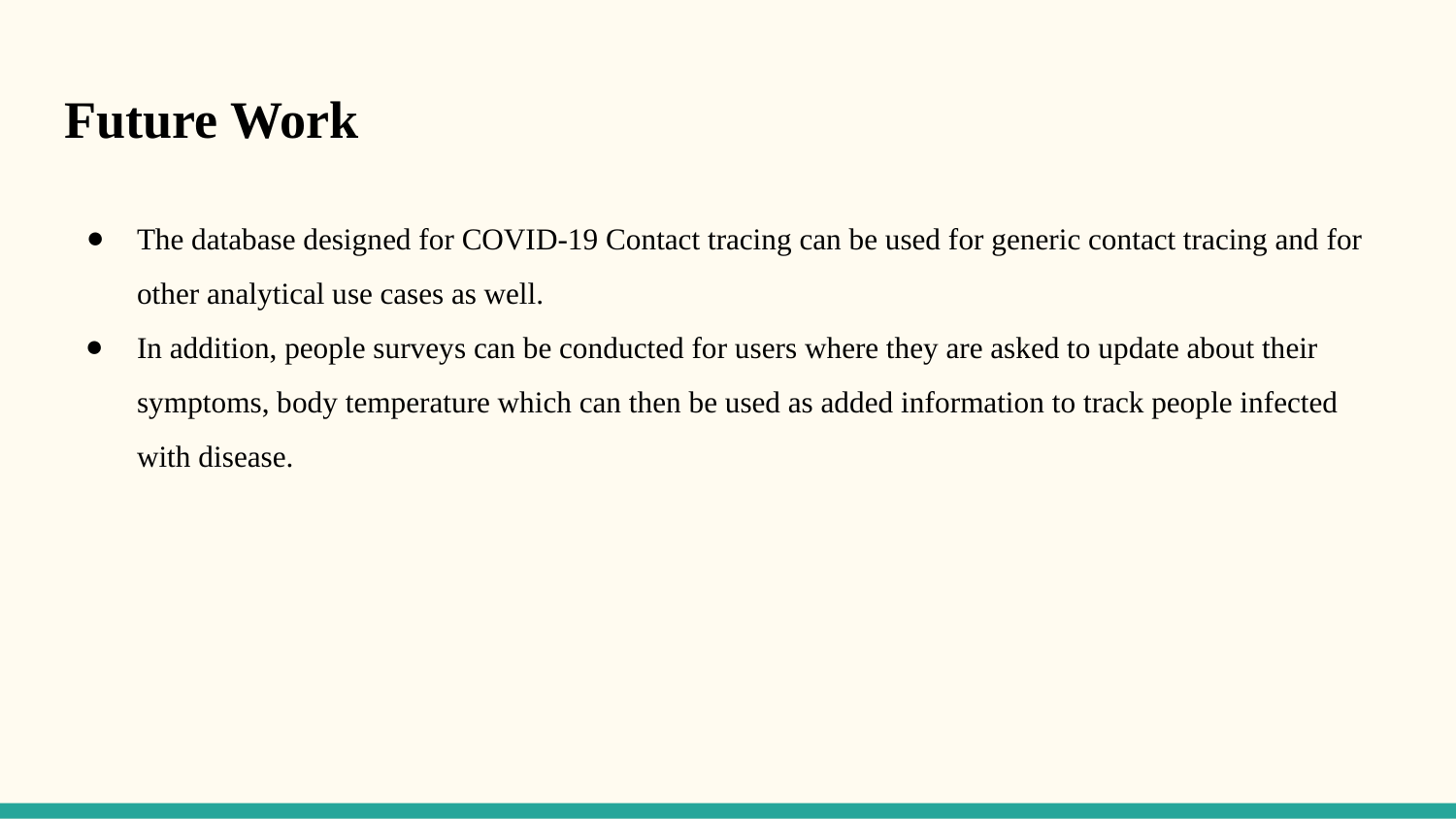

# Future Work
The database designed for COVID-19 Contact tracing can be used for generic contact tracing and for other analytical use cases as well.
In addition, people surveys can be conducted for users where they are asked to update about their symptoms, body temperature which can then be used as added information to track people infected with disease.